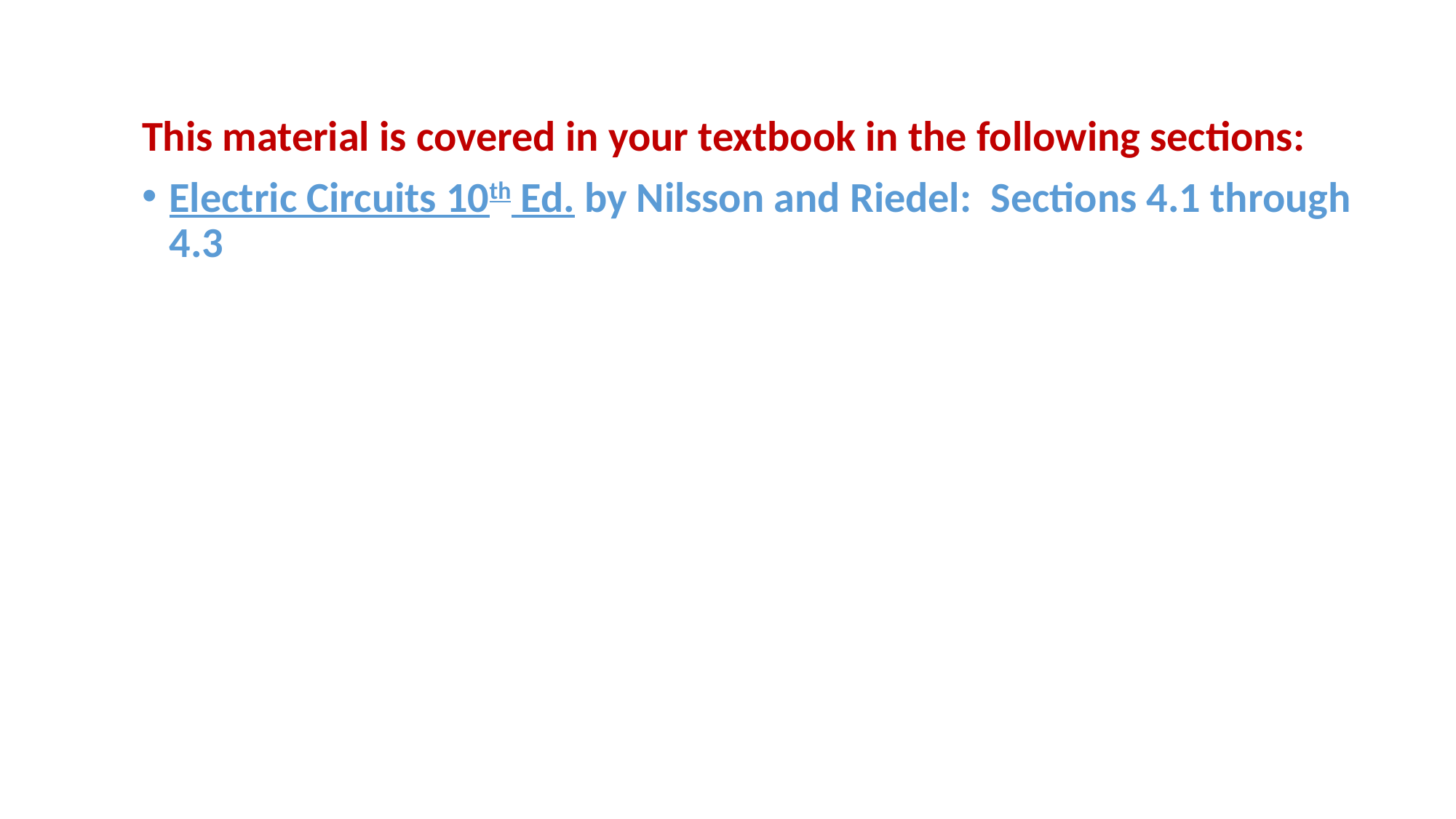

This material is covered in your textbook in the following sections:
Electric Circuits 10th Ed. by Nilsson and Riedel:  Sections 4.1 through 4.3